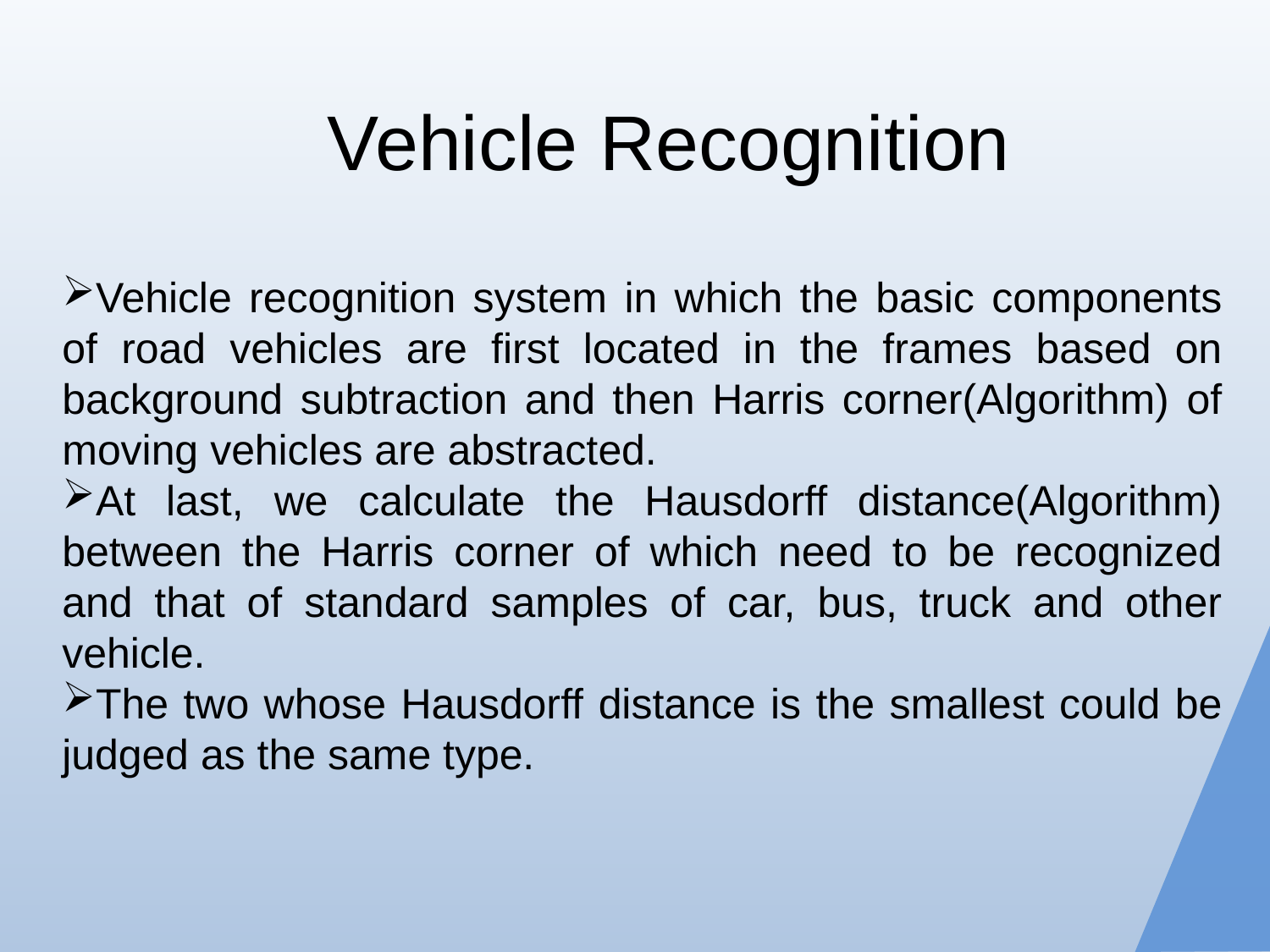

Vehicle Recognition
Vehicle recognition system in which the basic components of road vehicles are first located in the frames based on background subtraction and then Harris corner(Algorithm) of moving vehicles are abstracted.
At last, we calculate the Hausdorff distance(Algorithm) between the Harris corner of which need to be recognized and that of standard samples of car, bus, truck and other vehicle.
The two whose Hausdorff distance is the smallest could be judged as the same type.